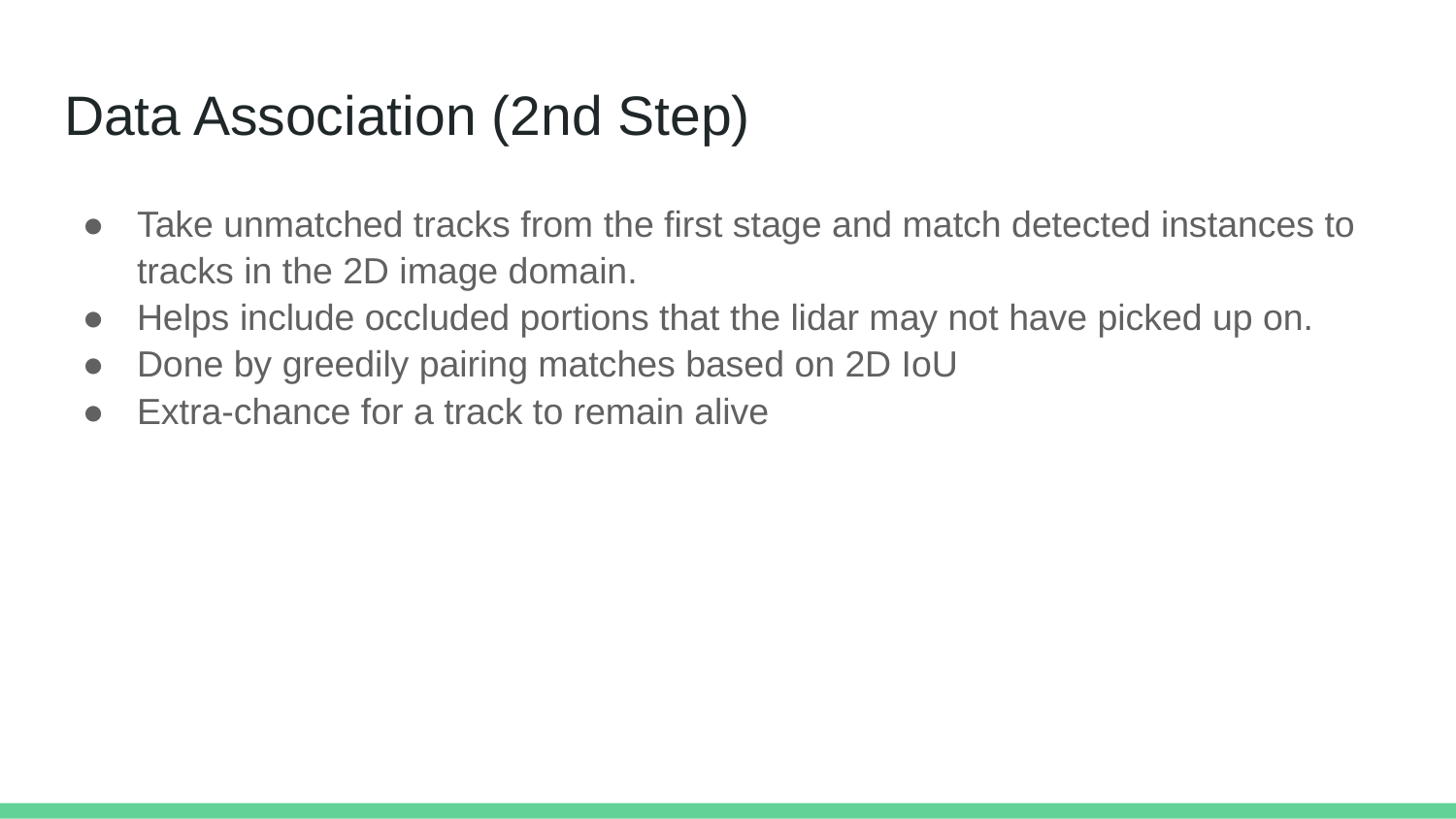

# Data Association (2nd Step)
Take unmatched tracks from the first stage and match detected instances to tracks in the 2D image domain.
Helps include occluded portions that the lidar may not have picked up on.
Done by greedily pairing matches based on 2D IoU
Extra-chance for a track to remain alive